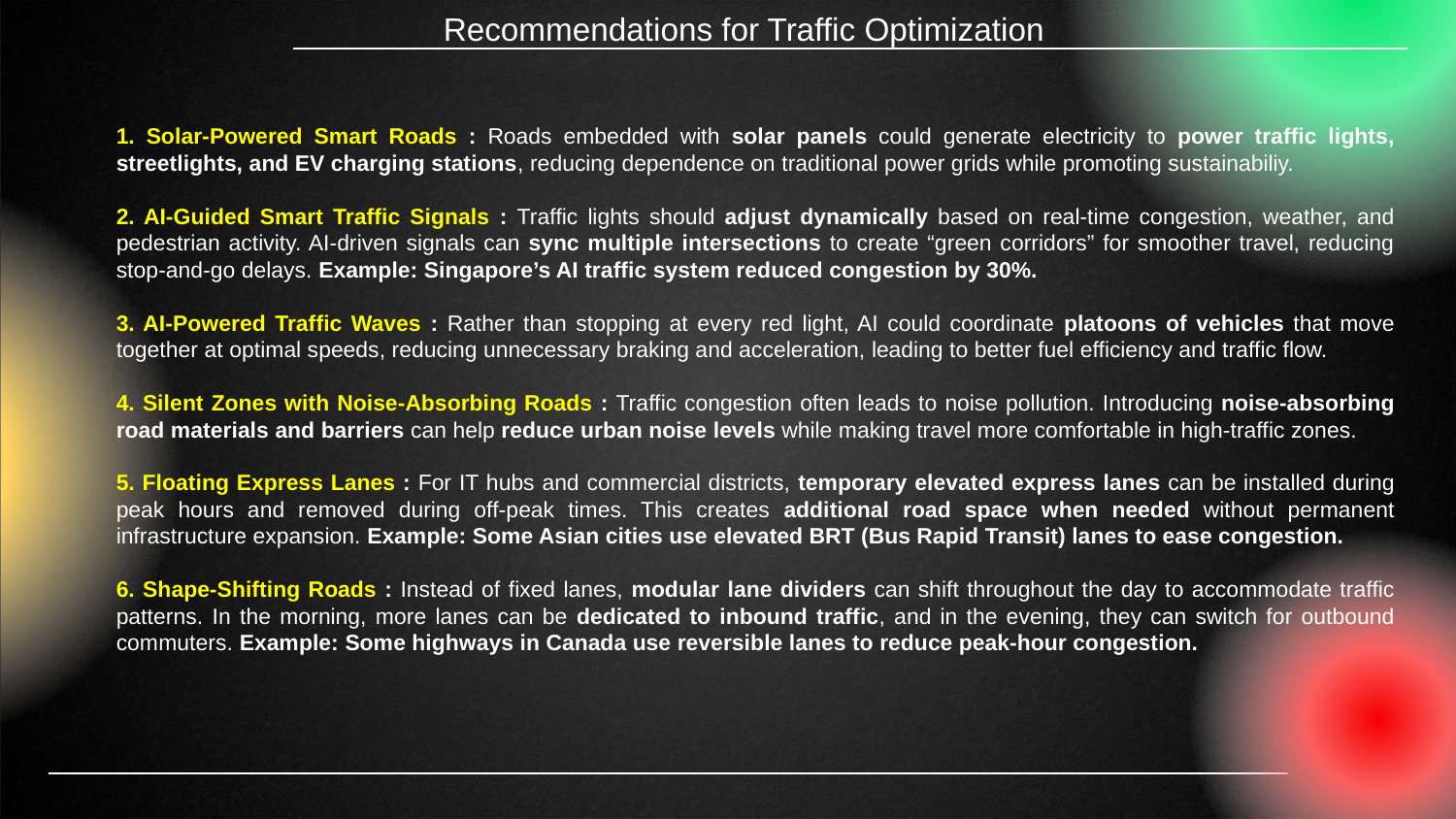

# Recommendations for Traffic Optimization
1. Solar-Powered Smart Roads : Roads embedded with solar panels could generate electricity to power traffic lights, streetlights, and EV charging stations, reducing dependence on traditional power grids while promoting sustainabiliy.

2. AI-Guided Smart Traffic Signals : Traffic lights should adjust dynamically based on real-time congestion, weather, and pedestrian activity. AI-driven signals can sync multiple intersections to create “green corridors” for smoother travel, reducing stop-and-go delays. Example: Singapore’s AI traffic system reduced congestion by 30%.

3. AI-Powered Traffic Waves : Rather than stopping at every red light, AI could coordinate platoons of vehicles that move together at optimal speeds, reducing unnecessary braking and acceleration, leading to better fuel efficiency and traffic flow.

4. Silent Zones with Noise-Absorbing Roads : Traffic congestion often leads to noise pollution. Introducing noise-absorbing road materials and barriers can help reduce urban noise levels while making travel more comfortable in high-traffic zones.

5. Floating Express Lanes : For IT hubs and commercial districts, temporary elevated express lanes can be installed during peak hours and removed during off-peak times. This creates additional road space when needed without permanent infrastructure expansion. Example: Some Asian cities use elevated BRT (Bus Rapid Transit) lanes to ease congestion.

6. Shape-Shifting Roads : Instead of fixed lanes, modular lane dividers can shift throughout the day to accommodate traffic patterns. In the morning, more lanes can be dedicated to inbound traffic, and in the evening, they can switch for outbound commuters. Example: Some highways in Canada use reversible lanes to reduce peak-hour congestion.